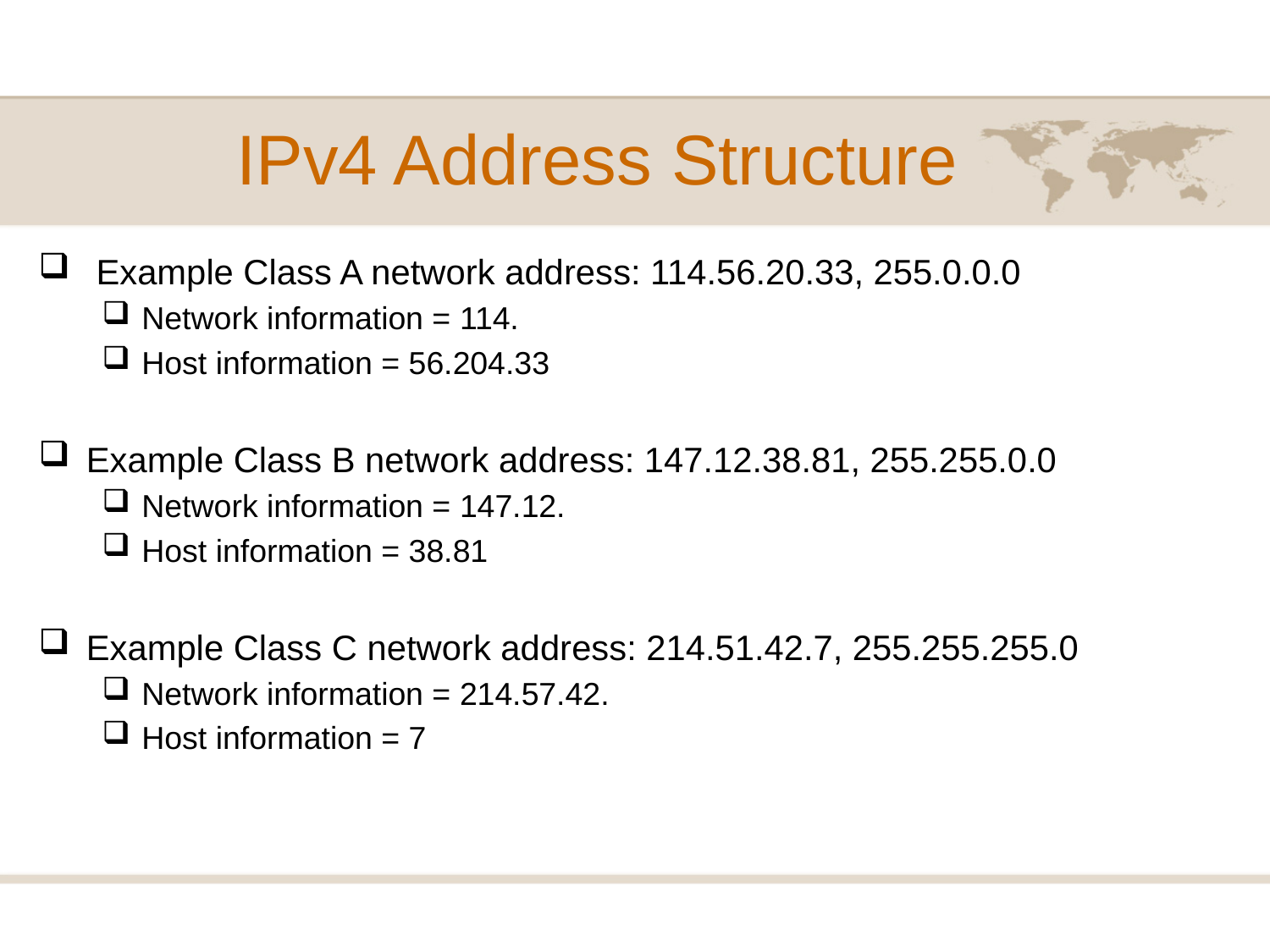

IPv4 Address Structure
 Example Class A network address: 114.56.20.33, 255.0.0.0
Network information = 114.
Host information = 56.204.33

Example Class B network address: 147.12.38.81, 255.255.0.0
Network information = 147.12.
Host information = 38.81

Example Class C network address: 214.51.42.7, 255.255.255.0
Network information = 214.57.42.
Host information = 7